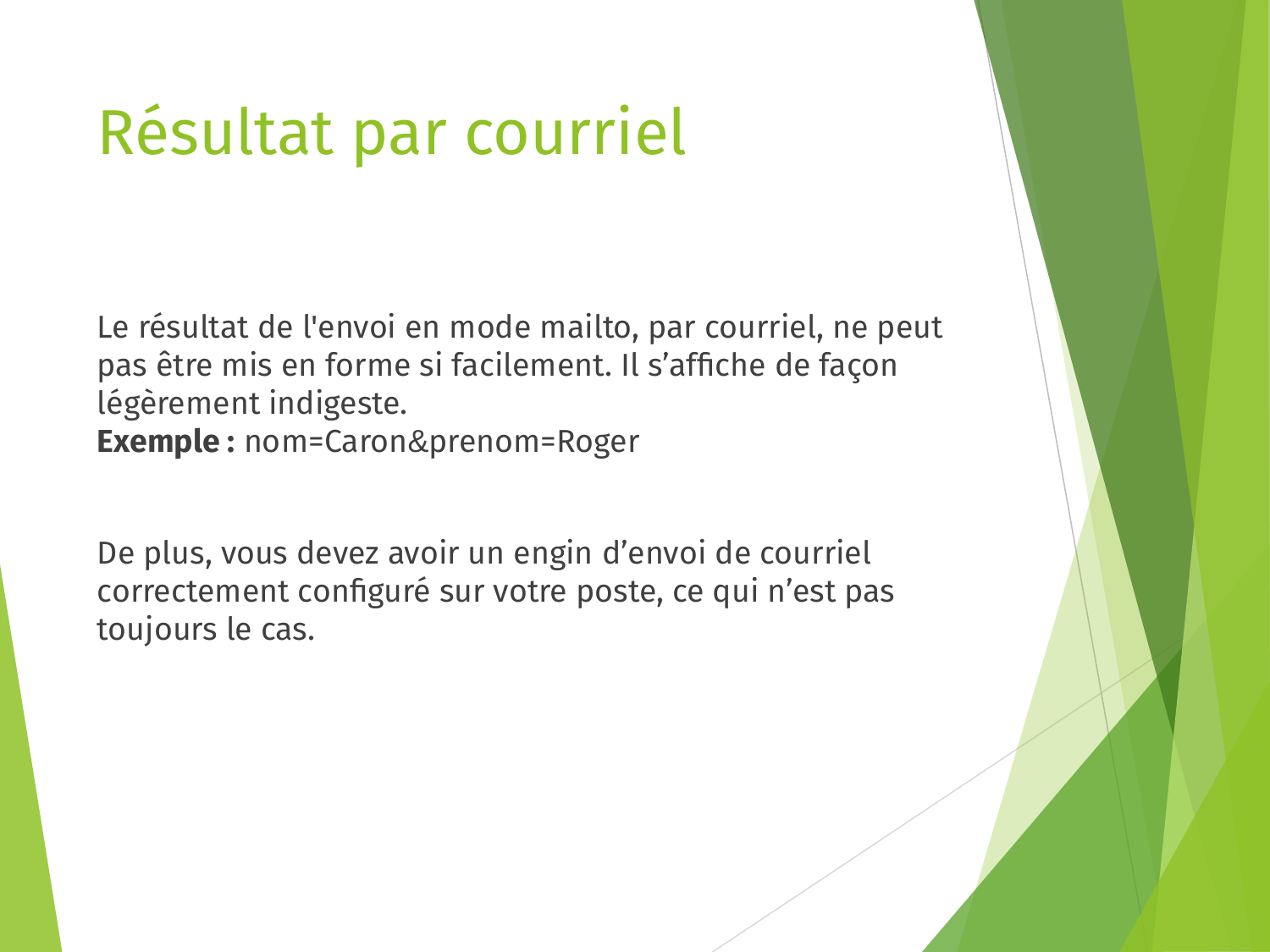

# Résultat par courriel
Le résultat de l'envoi en mode mailto, par courriel, ne peut pas être mis en forme si facilement. Il s’affiche de façon légèrement indigeste.
Exemple : nom=Caron&prenom=Roger

De plus, vous devez avoir un engin d’envoi de courriel correctement configuré sur votre poste, ce qui n’est pas toujours le cas.